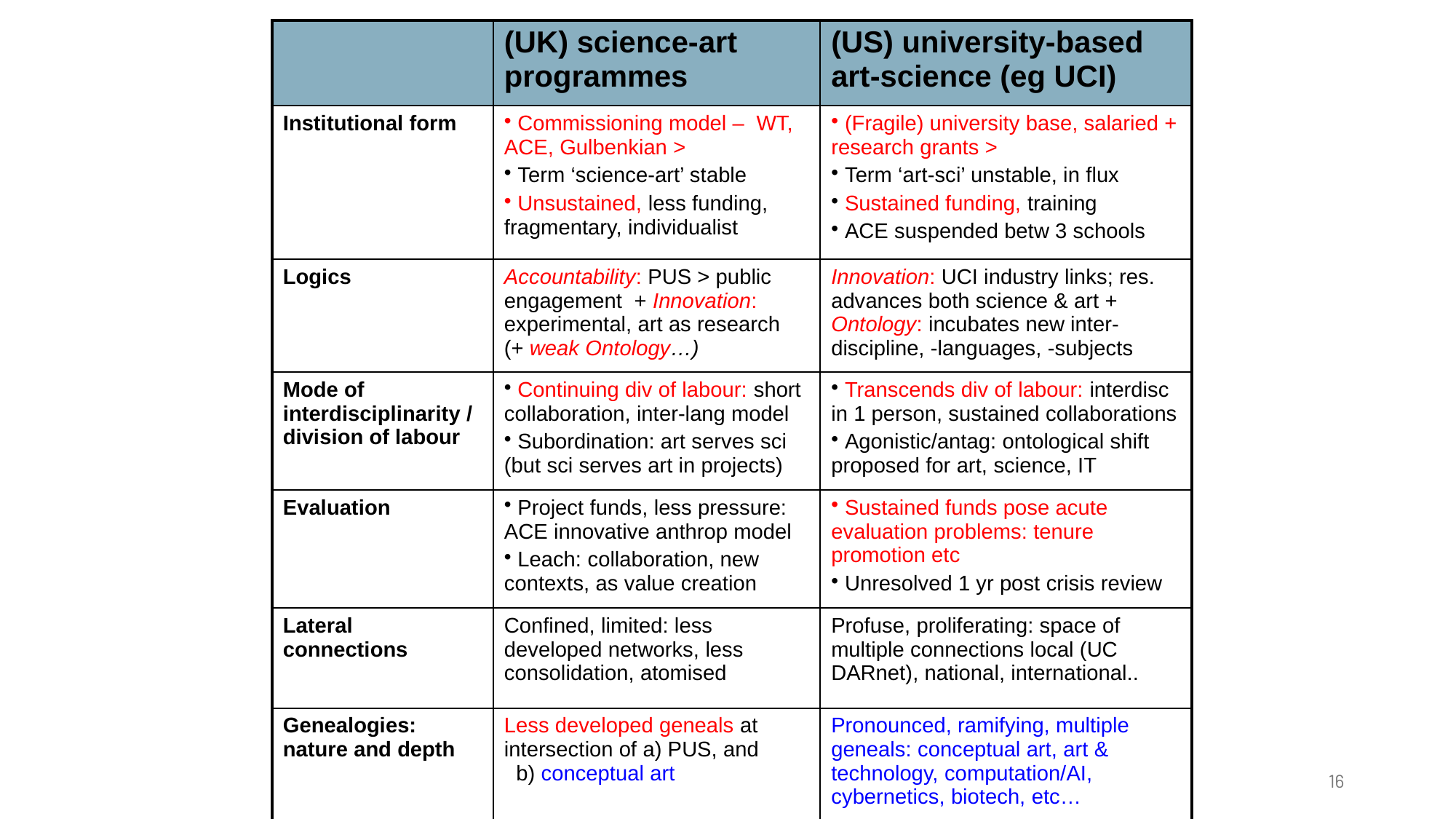

|  | (UK) science-art programmes | (US) university-based art-science (eg UCI) |
| --- | --- | --- |
| Institutional form | Commissioning model – WT, ACE, Gulbenkian > Term ‘science-art’ stable Unsustained, less funding, fragmentary, individualist | (Fragile) university base, salaried + research grants > Term ‘art-sci’ unstable, in flux Sustained funding, training ACE suspended betw 3 schools |
| Logics | Accountability: PUS > public engagement + Innovation: experimental, art as research (+ weak Ontology…) | Innovation: UCI industry links; res. advances both science & art + Ontology: incubates new inter-discipline, -languages, -subjects |
| Mode of interdisciplinarity / division of labour | Continuing div of labour: short collaboration, inter-lang model Subordination: art serves sci (but sci serves art in projects) | Transcends div of labour: interdisc in 1 person, sustained collaborations Agonistic/antag: ontological shift proposed for art, science, IT |
| Evaluation | Project funds, less pressure: ACE innovative anthrop model Leach: collaboration, new contexts, as value creation | Sustained funds pose acute evaluation problems: tenure promotion etc Unresolved 1 yr post crisis review |
| Lateral connections | Confined, limited: less developed networks, less consolidation, atomised | Profuse, proliferating: space of multiple connections local (UC DARnet), national, international.. |
| Genealogies: nature and depth | Less developed geneals at intersection of a) PUS, and b) conceptual art | Pronounced, ramifying, multiple geneals: conceptual art, art & technology, computation/AI, cybernetics, biotech, etc… |
16